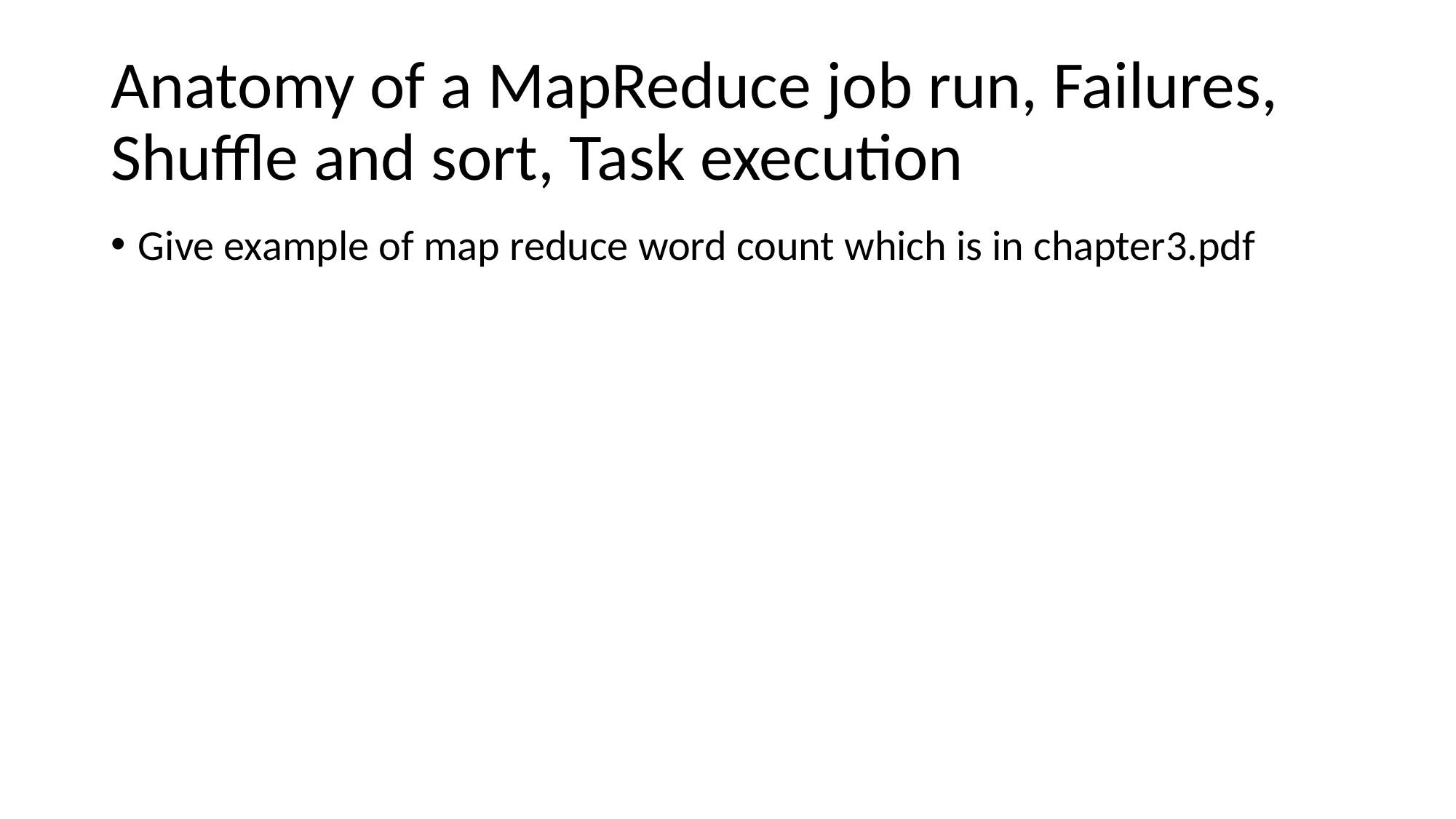

# Anatomy of a MapReduce job run, Failures, Shuffle and sort, Task execution
Give example of map reduce word count which is in chapter3.pdf